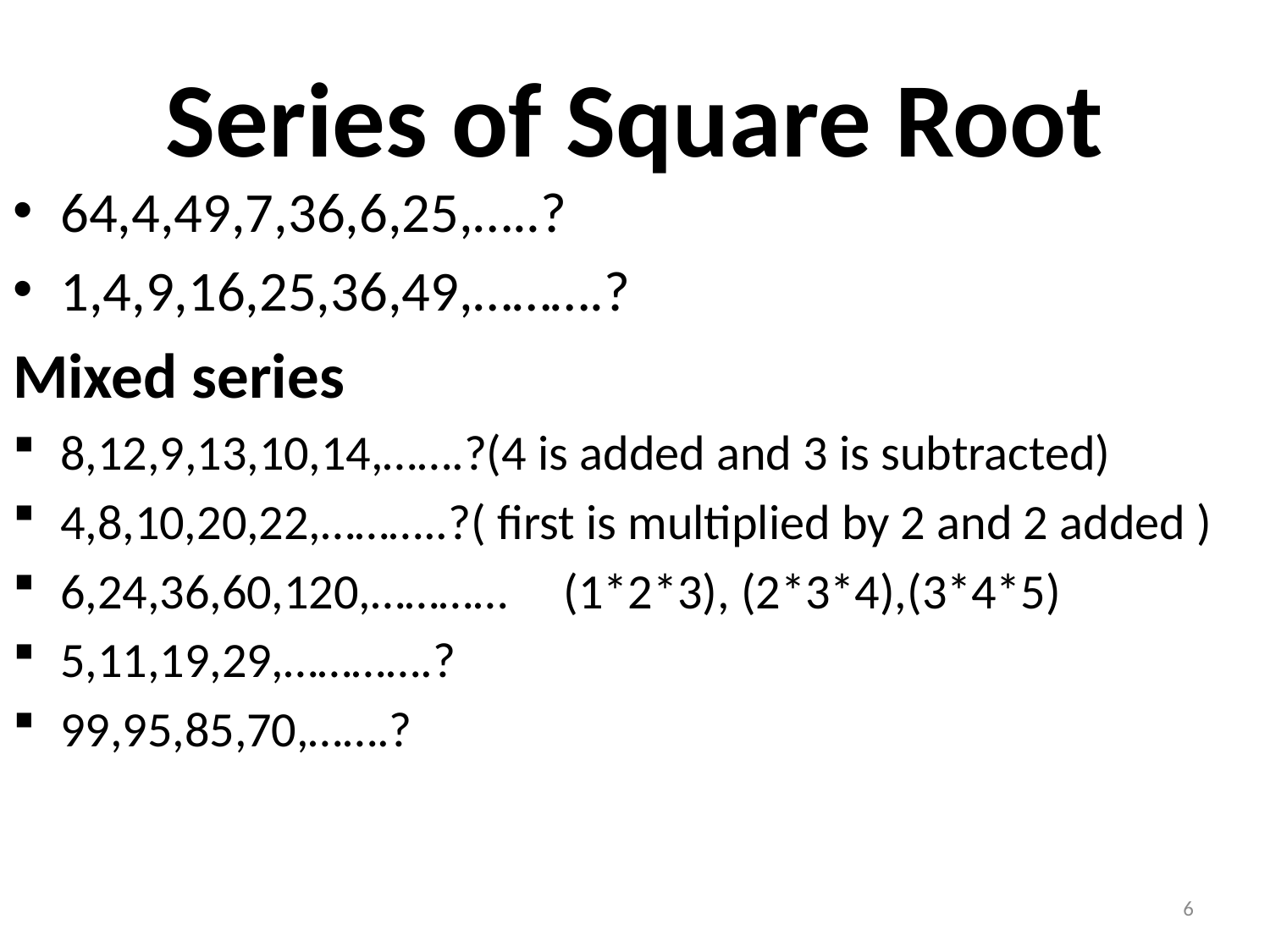

# Series of Square Root
64,4,49,7,36,6,25,…..?
1,4,9,16,25,36,49,……….?
Mixed series
8,12,9,13,10,14,…….?(4 is added and 3 is subtracted)
4,8,10,20,22,………..?( first is multiplied by 2 and 2 added )
6,24,36,60,120,…………     (1*2*3), (2*3*4),(3*4*5)
5,11,19,29,………….?
99,95,85,70,…….?

6